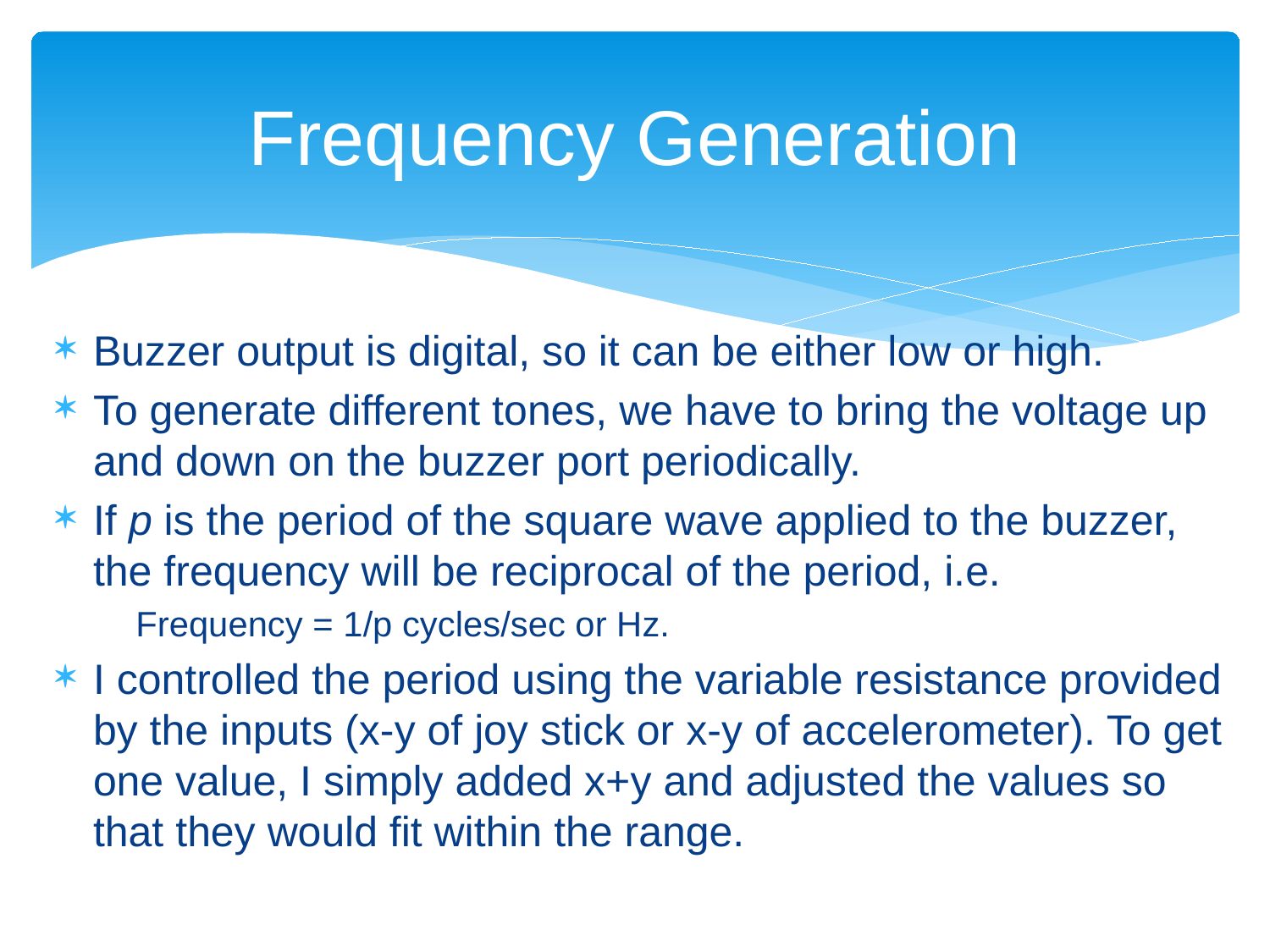

# Frequency Generation
Buzzer output is digital, so it can be either low or high.
To generate different tones, we have to bring the voltage up and down on the buzzer port periodically.
If p is the period of the square wave applied to the buzzer, the frequency will be reciprocal of the period, i.e.
Frequency = 1/p cycles/sec or Hz.
I controlled the period using the variable resistance provided by the inputs (x-y of joy stick or x-y of accelerometer). To get one value, I simply added x+y and adjusted the values so that they would fit within the range.